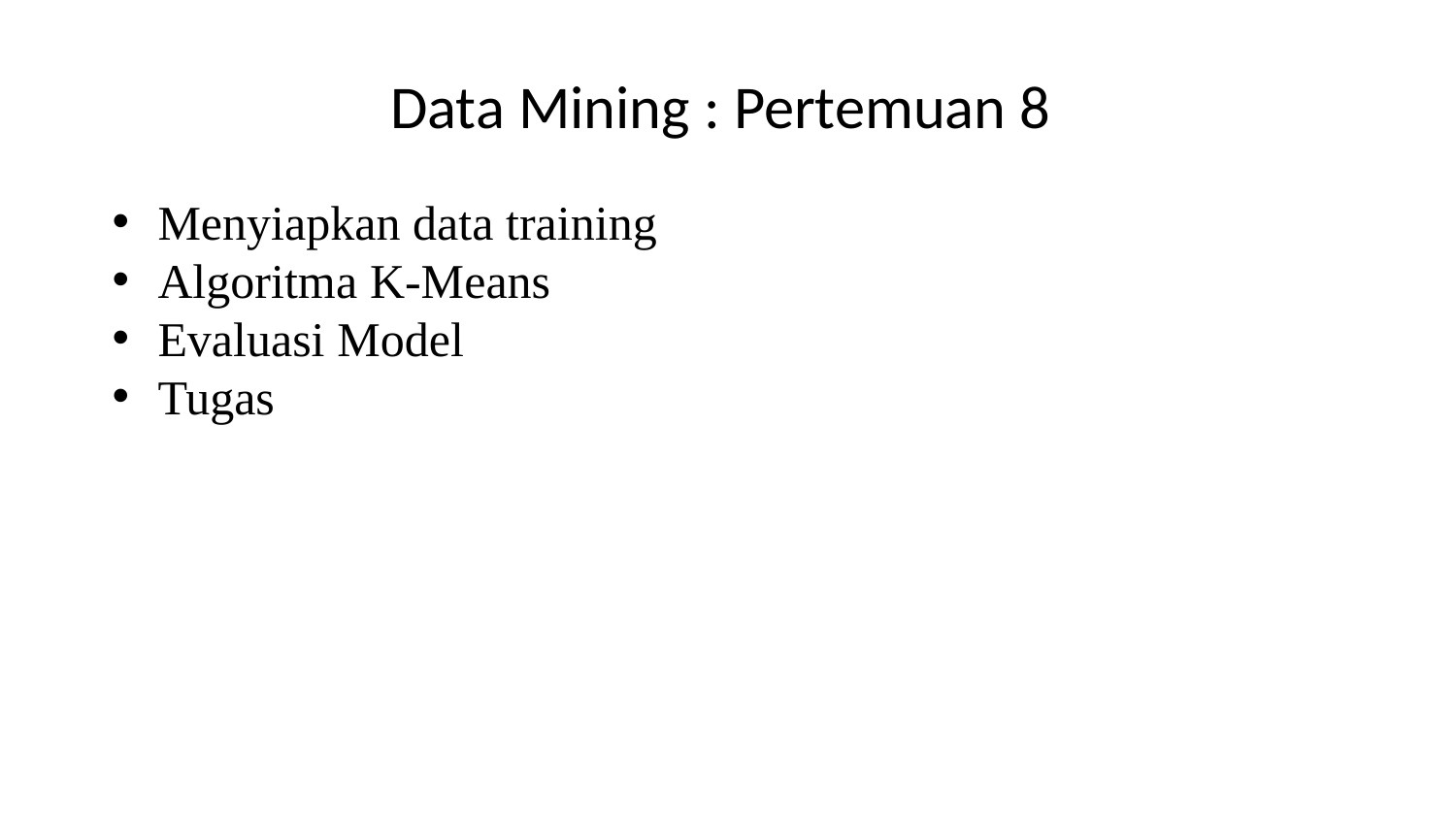

# Data Mining : Pertemuan 8
Menyiapkan data training
Algoritma K-Means
Evaluasi Model
Tugas